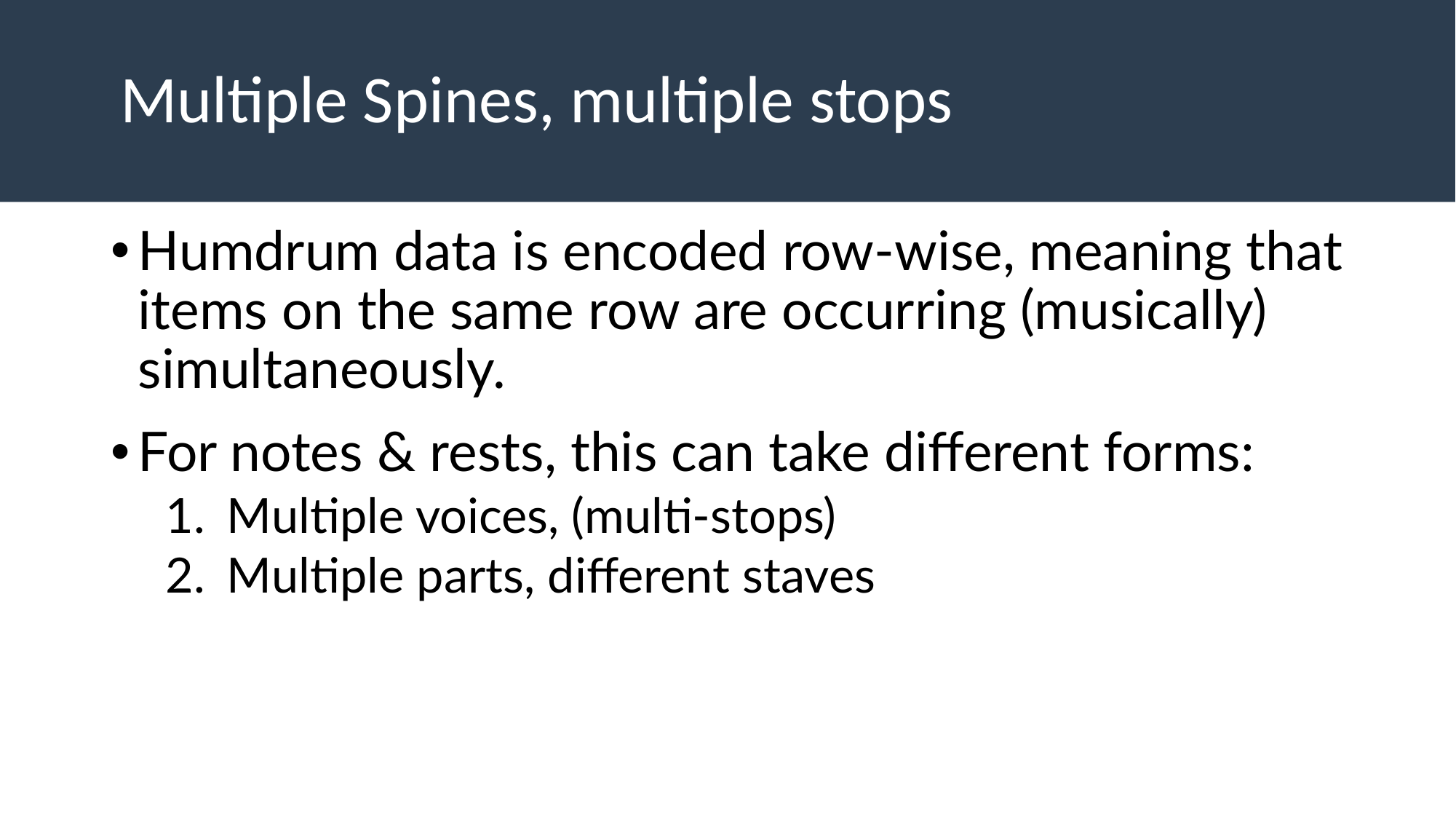

# Multiple Spines, multiple stops
Humdrum data is encoded row-wise, meaning that items on the same row are occurring (musically) simultaneously.
For notes & rests, this can take different forms:
Multiple voices, (multi-stops)
Multiple parts, different staves